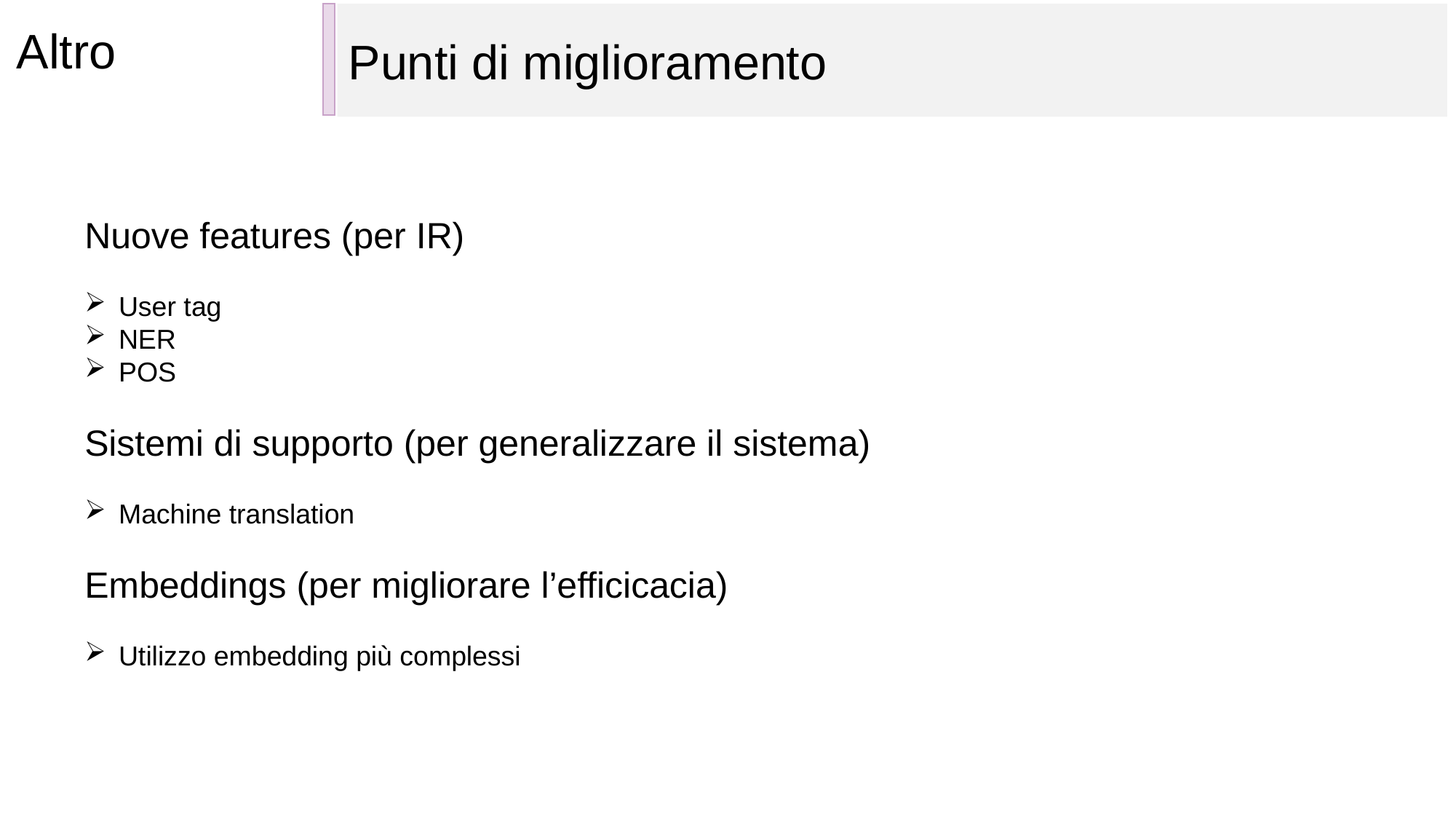

Punti di miglioramento

Altro
Nuove features (per IR)

User tag
NER
POS

Sistemi di supporto (per generalizzare il sistema)

Machine translation

Embeddings (per migliorare l’efficicacia)

Utilizzo embedding più complessi